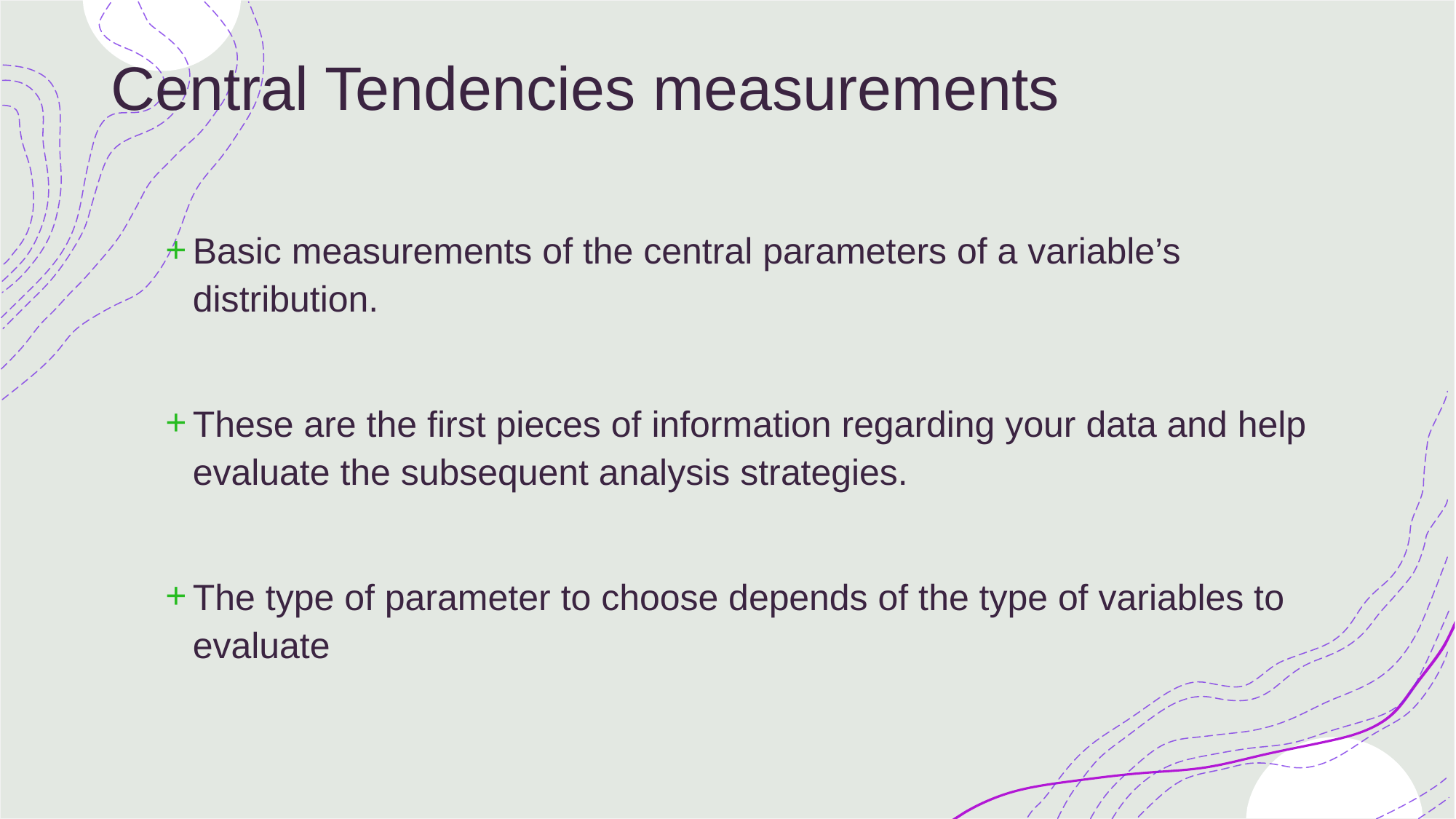

# Central Tendencies measurements
Basic measurements of the central parameters of a variable’s distribution.

These are the first pieces of information regarding your data and help evaluate the subsequent analysis strategies.

The type of parameter to choose depends of the type of variables to evaluate